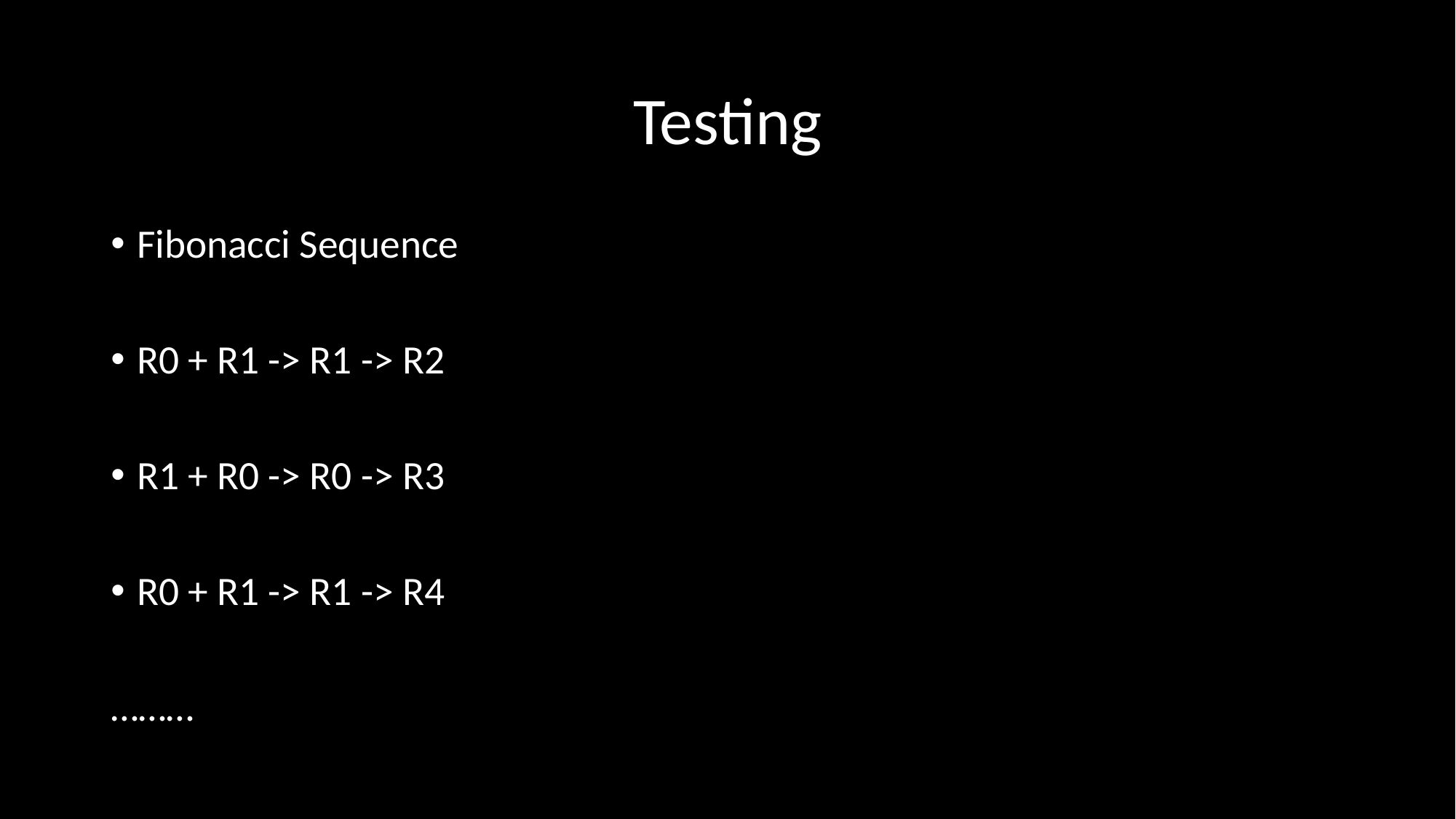

# Testing
Fibonacci Sequence

R0 + R1 -> R1 -> R2

R1 + R0 -> R0 -> R3

R0 + R1 -> R1 -> R4

………